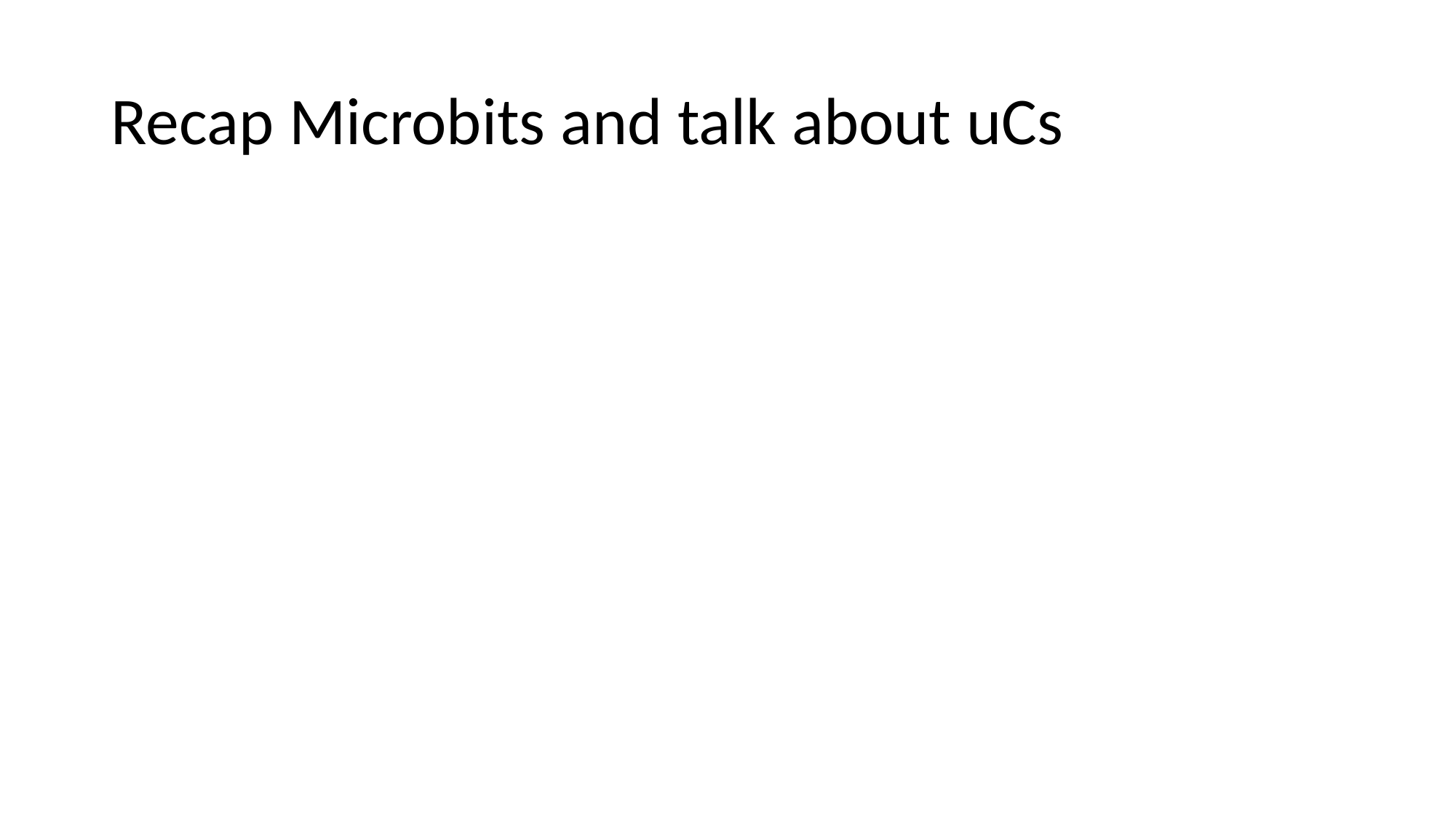

# Recap Microbits and talk about uCs